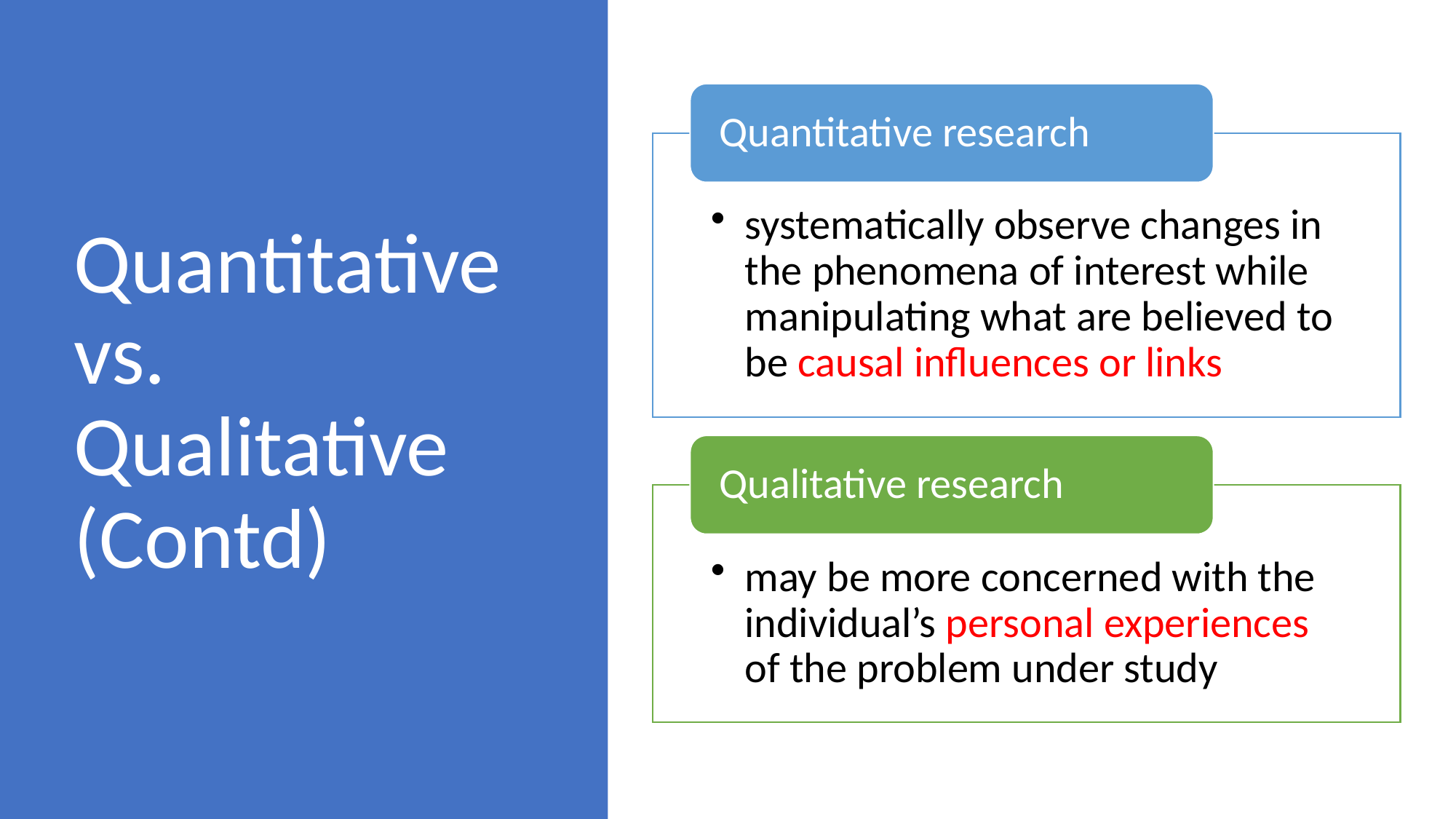

# Quantitative vs. Qualitative (Contd)
systematically observe changes in the phenomena of interest while manipulating what are believed to be causal influences or links
Quantitative research
may be more concerned with the individual’s personal experiences of the problem under study
Qualitative research